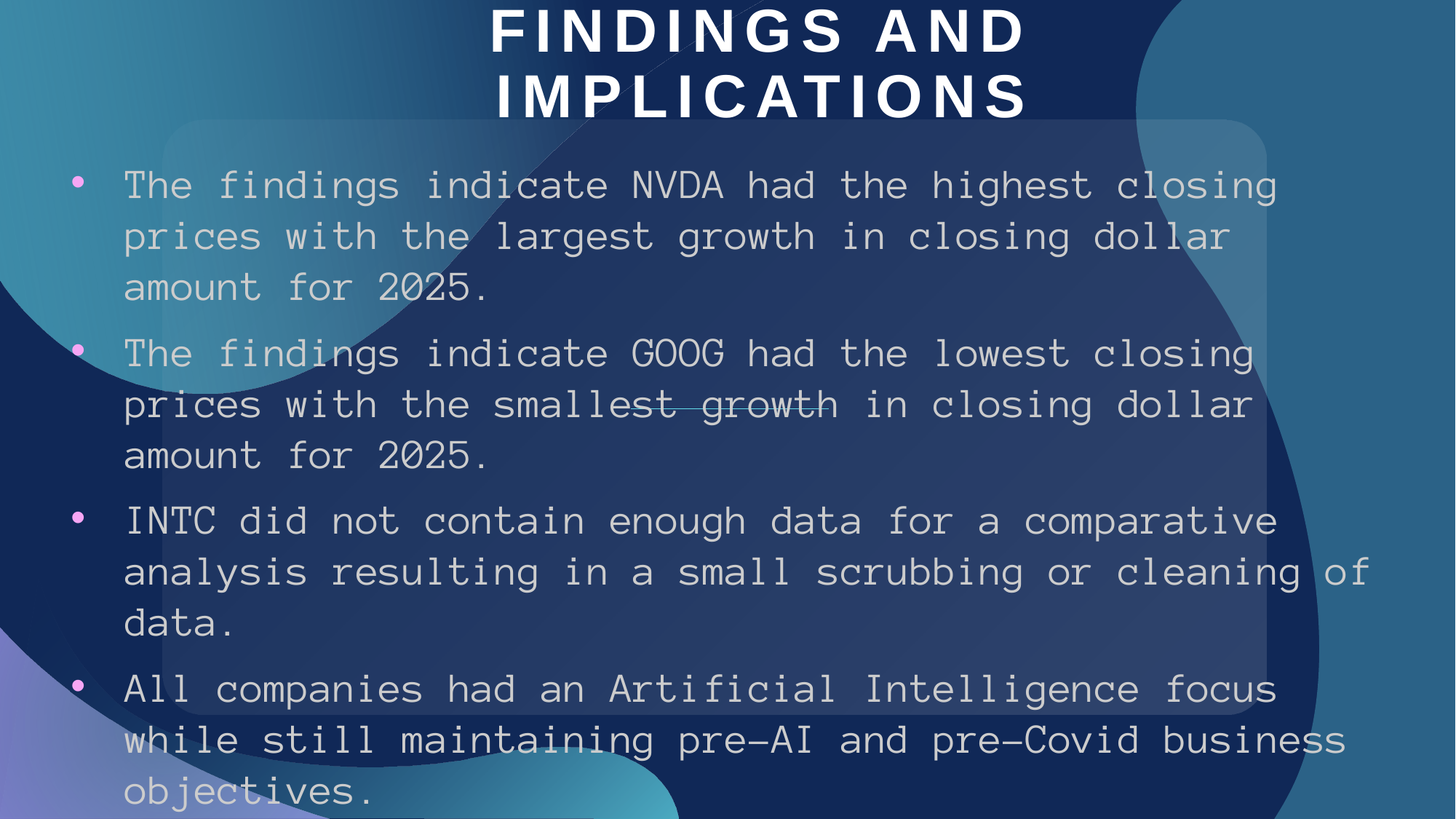

# Findings and implications
The findings indicate NVDA had the highest closing prices with the largest growth in closing dollar amount for 2025.
The findings indicate GOOG had the lowest closing prices with the smallest growth in closing dollar amount for 2025.
INTC did not contain enough data for a comparative analysis resulting in a small scrubbing or cleaning of data.
All companies had an Artificial Intelligence focus while still maintaining pre-AI and pre-Covid business objectives.